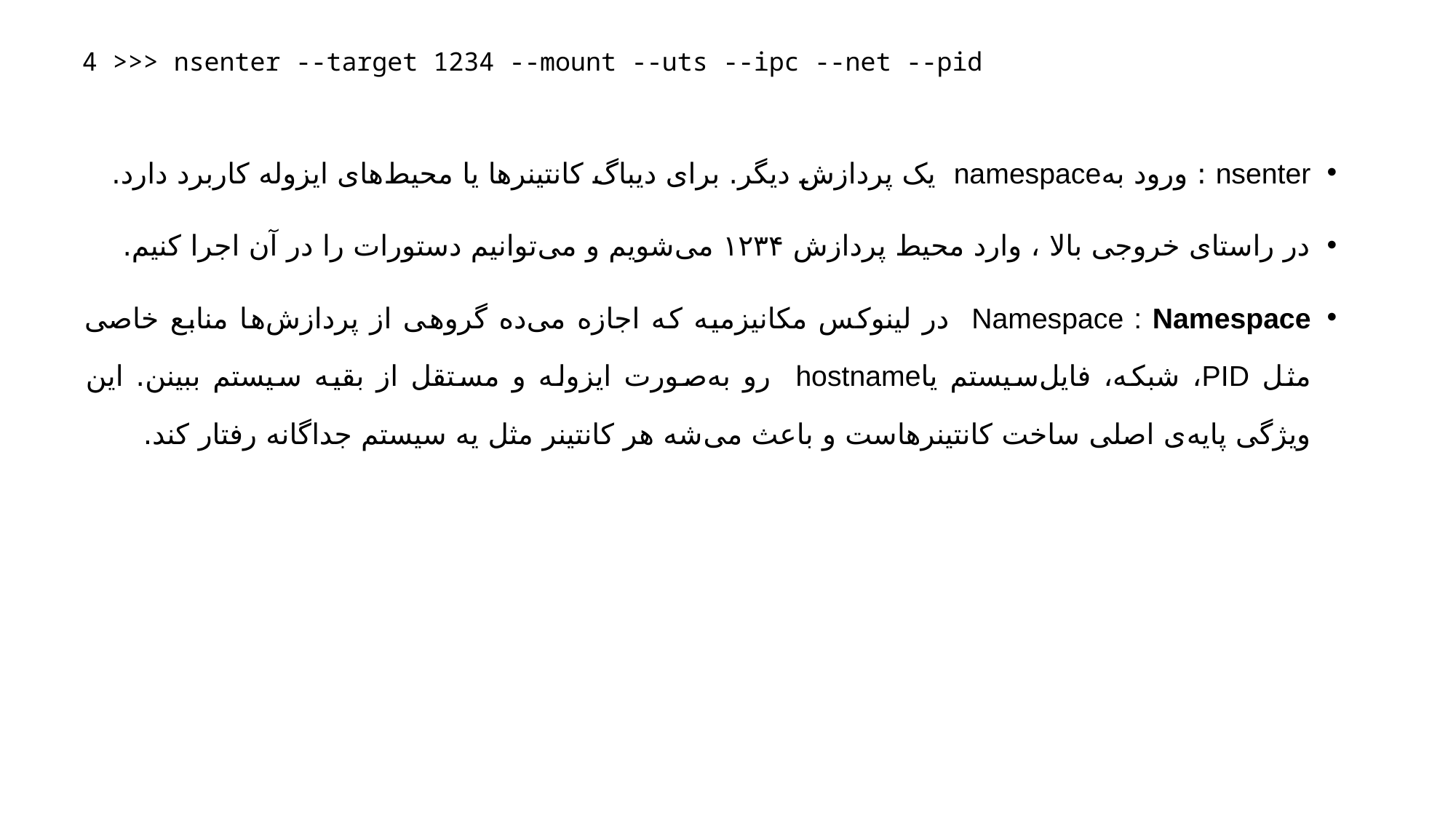

# 4 >>> nsenter --target 1234 --mount --uts --ipc --net --pid
nsenter : ورود بهnamespace  یک پردازش دیگر. برای دیباگ کانتینرها یا محیط‌های ایزوله کاربرد دارد.
در راستای خروجی بالا ، وارد محیط پردازش ۱۲۳۴ می‌شویم و می‌توانیم دستورات را در آن اجرا کنیم.
Namespace : Namespace  در لینوکس مکانیزمیه که اجازه می‌ده گروهی از پردازش‌ها منابع خاصی مثل PID، شبکه، فایل‌سیستم یاhostname  رو به‌صورت ایزوله و مستقل از بقیه سیستم ببینن. این ویژگی پایه‌ی اصلی ساخت کانتینرهاست و باعث می‌شه هر کانتینر مثل یه سیستم جداگانه رفتار کند.